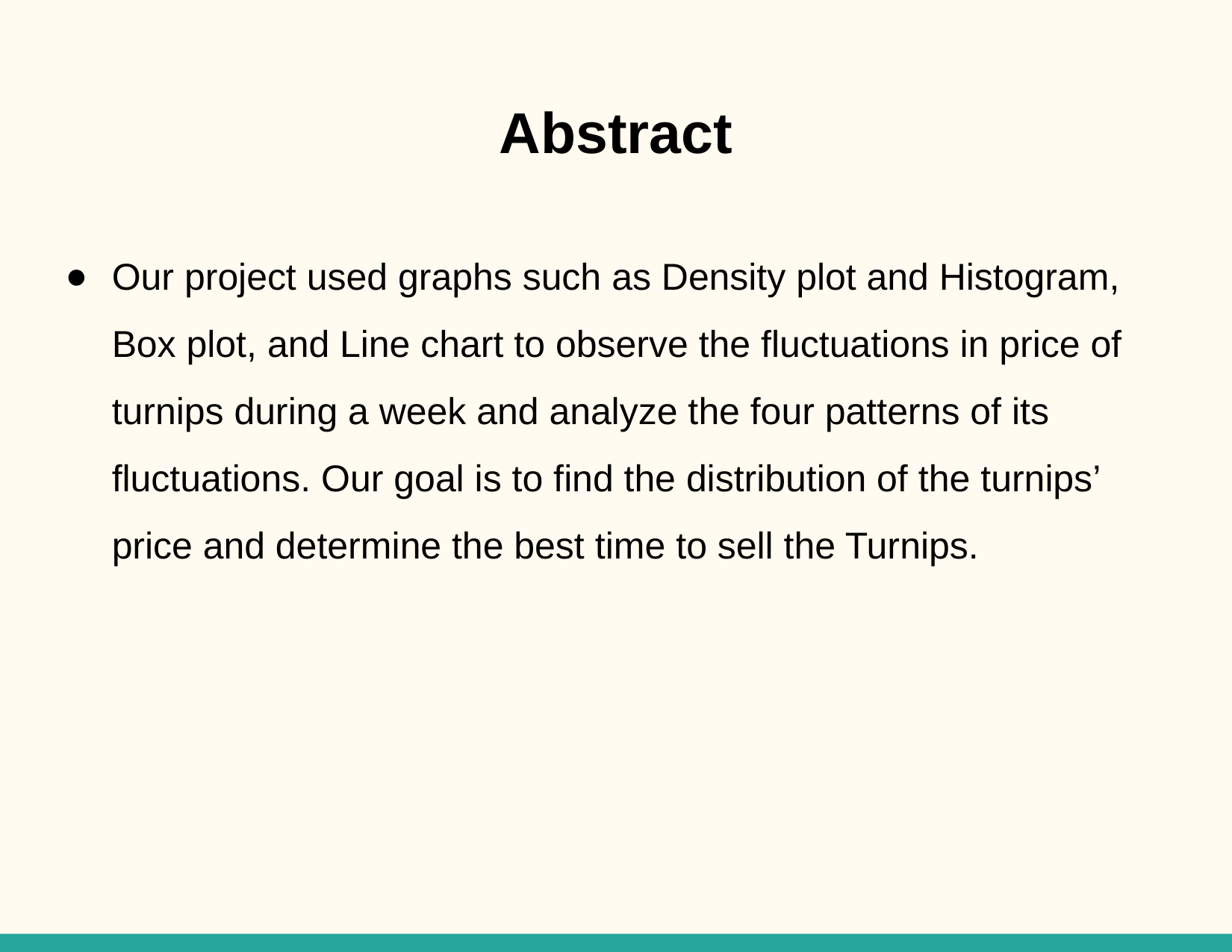

# Abstract
Our project used graphs such as Density plot and Histogram, Box plot, and Line chart to observe the fluctuations in price of turnips during a week and analyze the four patterns of its fluctuations. Our goal is to find the distribution of the turnips’ price and determine the best time to sell the Turnips.